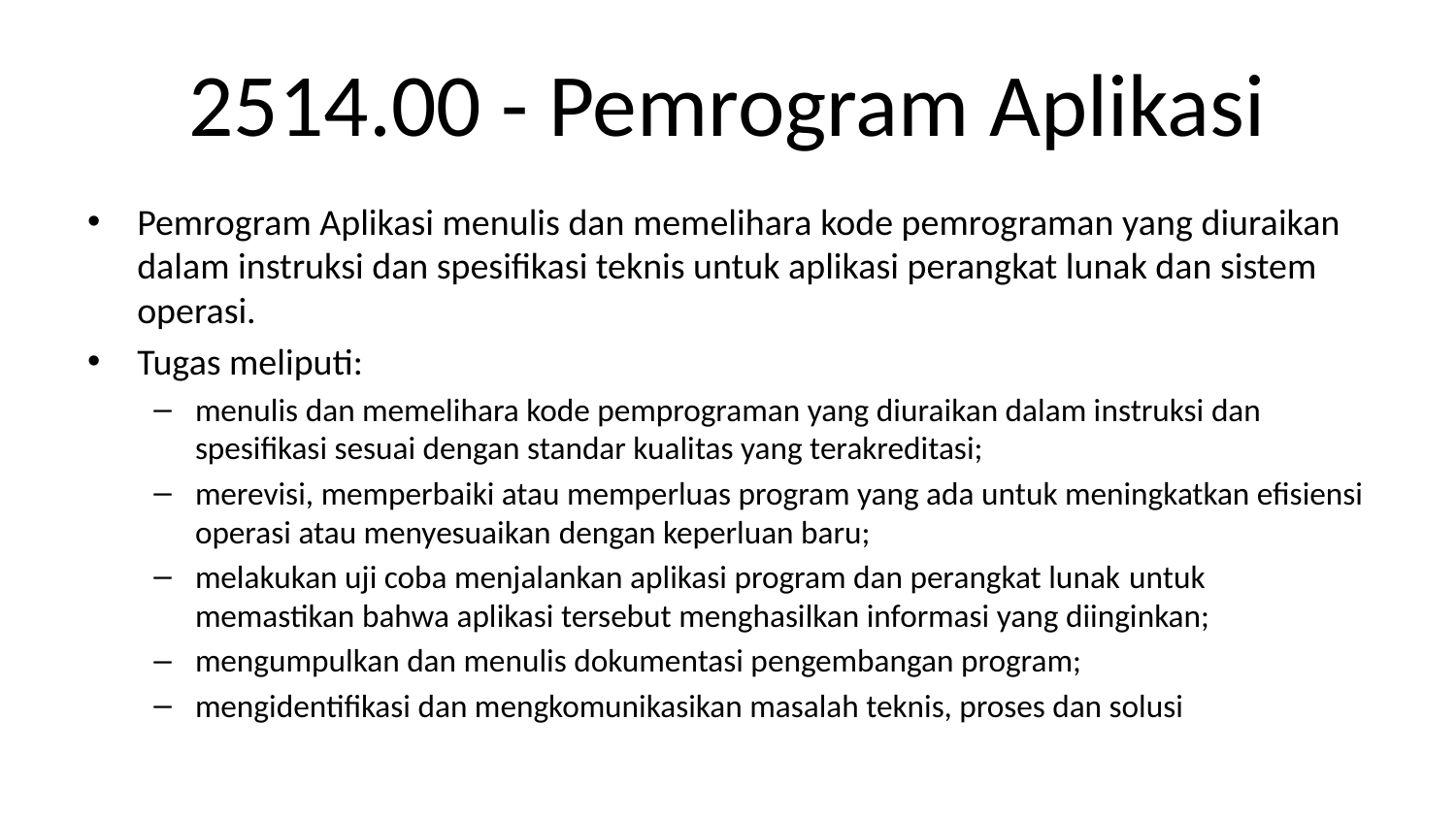

# 2514.00 - Pemrogram Aplikasi
Pemrogram Aplikasi menulis dan memelihara kode pemrograman yang diuraikan dalam instruksi dan spesifikasi teknis untuk aplikasi perangkat lunak dan sistem operasi.
Tugas meliputi:
menulis dan memelihara kode pemprograman yang diuraikan dalam instruksi dan spesifikasi sesuai dengan standar kualitas yang terakreditasi;
merevisi, memperbaiki atau memperluas program yang ada untuk meningkatkan efisiensi operasi atau menyesuaikan dengan keperluan baru;
melakukan uji coba menjalankan aplikasi program dan perangkat lunak untuk memastikan bahwa aplikasi tersebut menghasilkan informasi yang diinginkan;
mengumpulkan dan menulis dokumentasi pengembangan program;
mengidentifikasi dan mengkomunikasikan masalah teknis, proses dan solusi